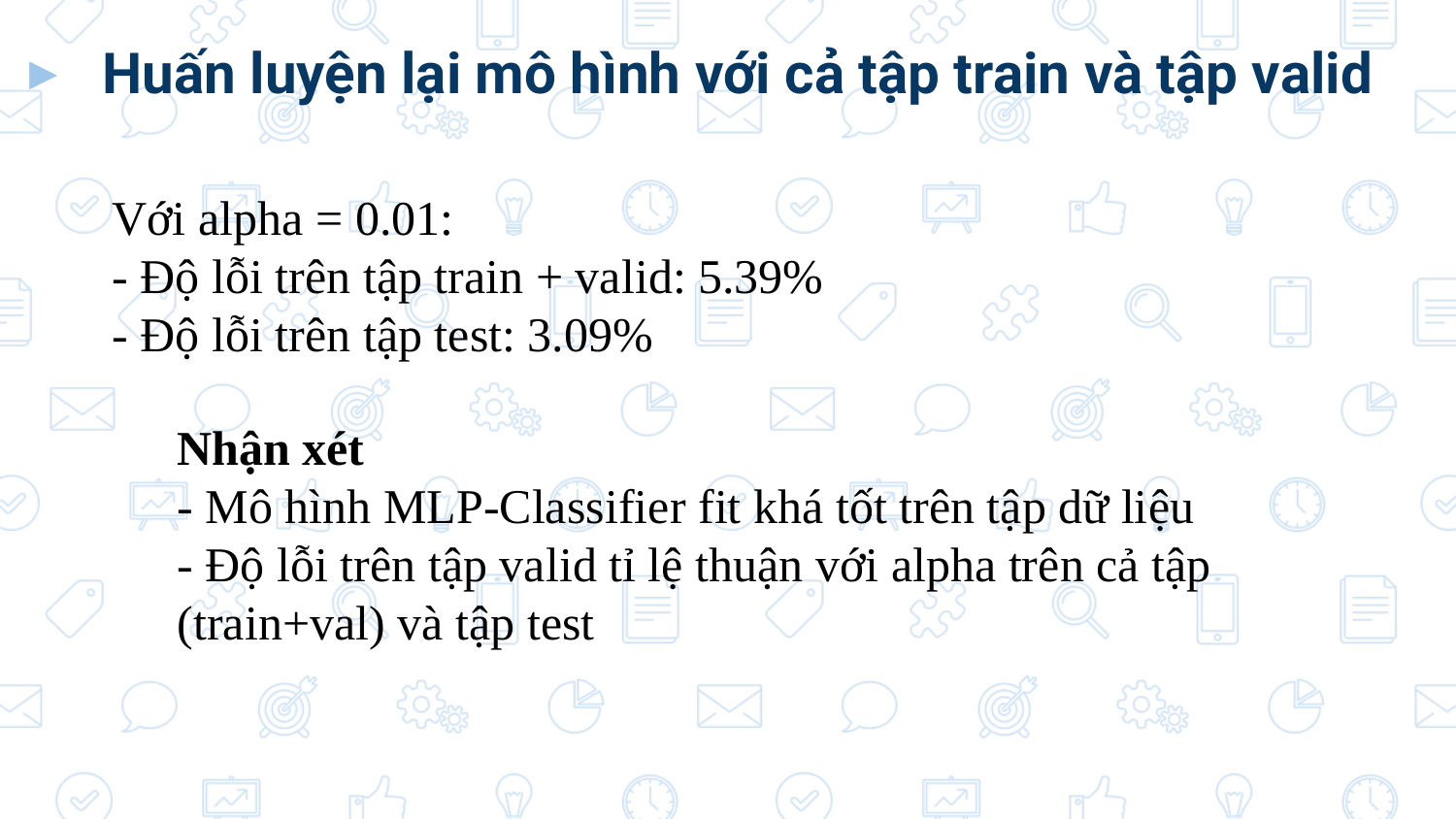

Huấn luyện lại mô hình với cả tập train và tập valid

Với alpha = 0.01:
- Độ lỗi trên tập train + valid: 5.39%
- Độ lỗi trên tập test: 3.09%
Nhận xét
- Mô hình MLP-Classifier fit khá tốt trên tập dữ liệu
- Độ lỗi trên tập valid tỉ lệ thuận với alpha trên cả tập (train+val) và tập test